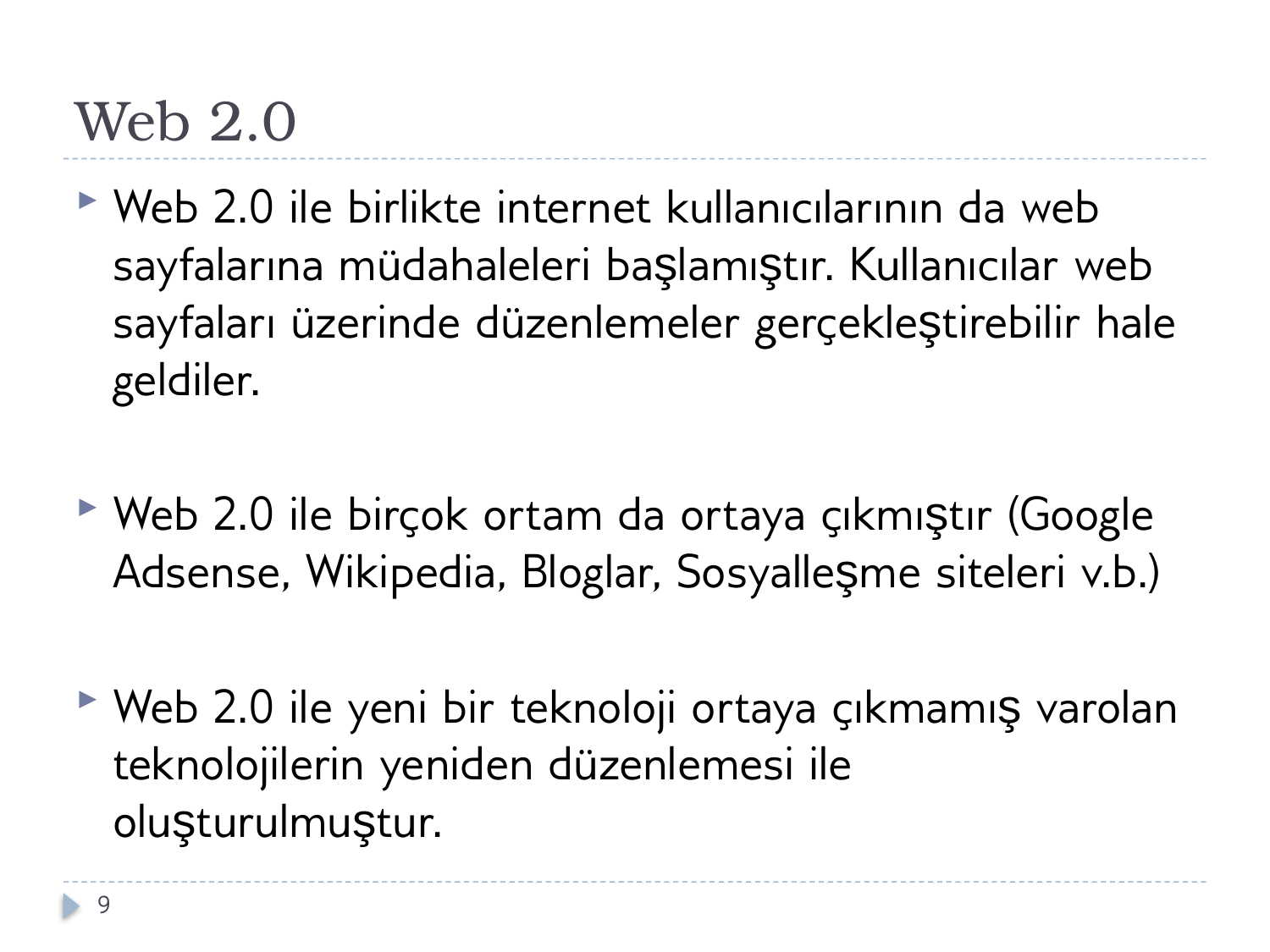

# Web 2.0
Web 2.0 ile birlikte internet kullanıcılarının da web sayfalarına müdahaleleri başlamıştır. Kullanıcılar web sayfaları üzerinde düzenlemeler gerçekleştirebilir hale geldiler.

Web 2.0 ile birçok ortam da ortaya çıkmıştır (Google Adsense, Wikipedia, Bloglar, Sosyalleşme siteleri v.b.)

Web 2.0 ile yeni bir teknoloji ortaya çıkmamış varolan teknolojilerin yeniden düzenlemesi ile oluşturulmuştur.
9